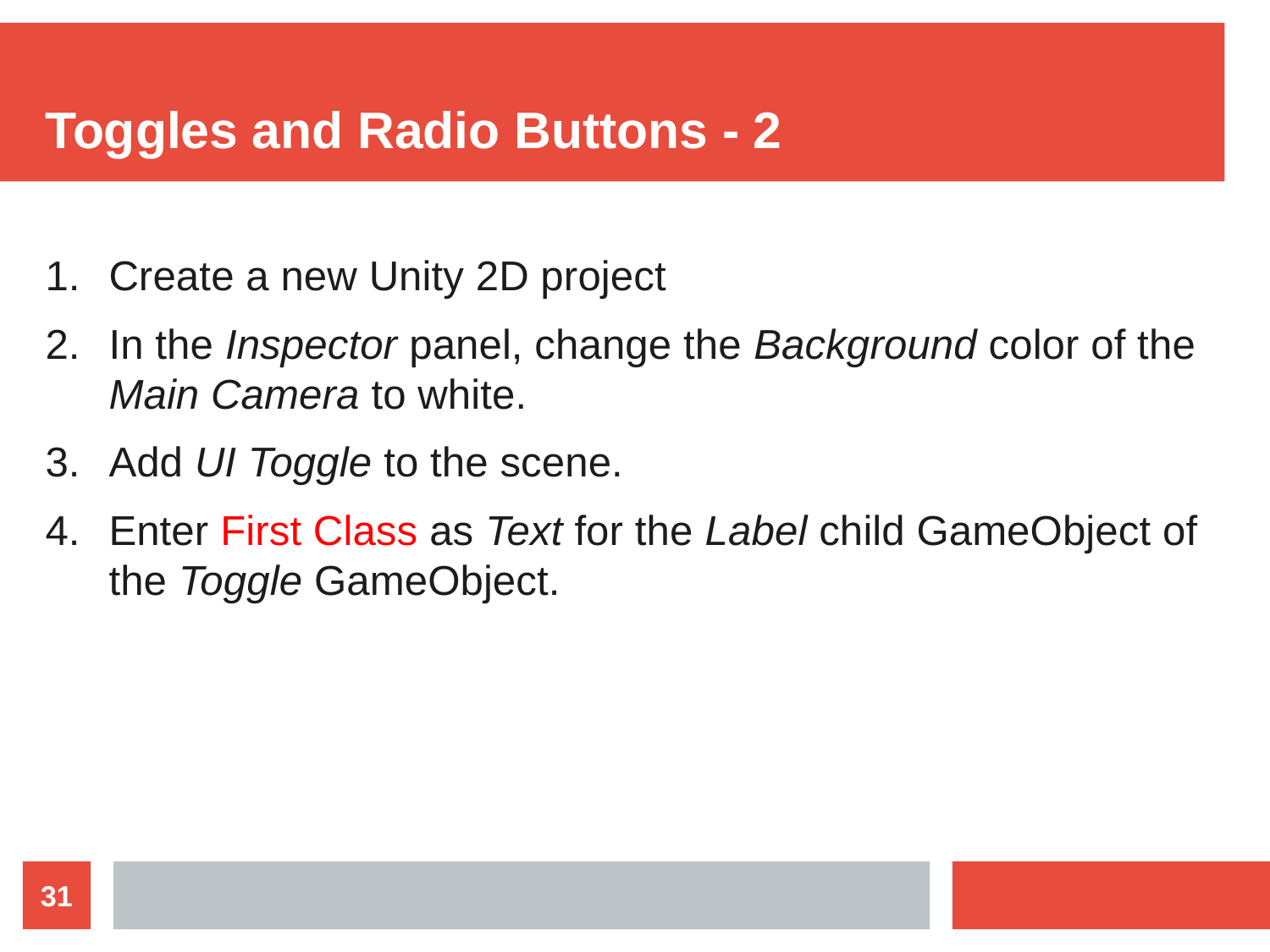

# Toggles and Radio Buttons - 2
Create a new Unity 2D project
In the Inspector panel, change the Background color of the Main Camera to white.
Add UI Toggle to the scene.
Enter First Class as Text for the Label child GameObject of the Toggle GameObject.
31